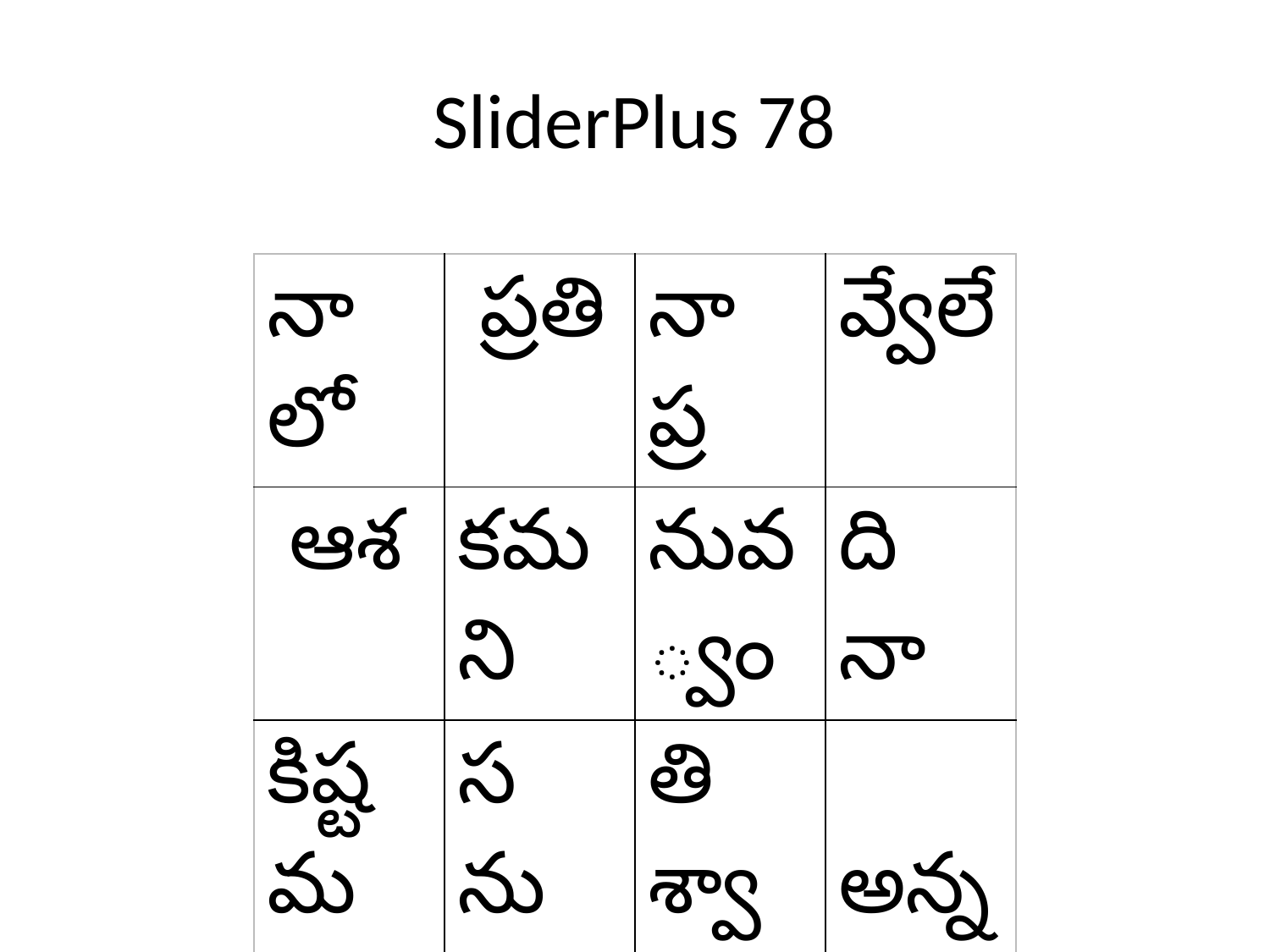

# SliderPlus 78
| నా లో | ప్రతి | నా ప్ర | వ్వేలే |
| --- | --- | --- | --- |
| ఆశ | కమని | నువ్వం | ది నా |
| కిష్టమ | స ను | తి శ్వా | అన్న |
| టే నా | న్నది | ని అ |  |